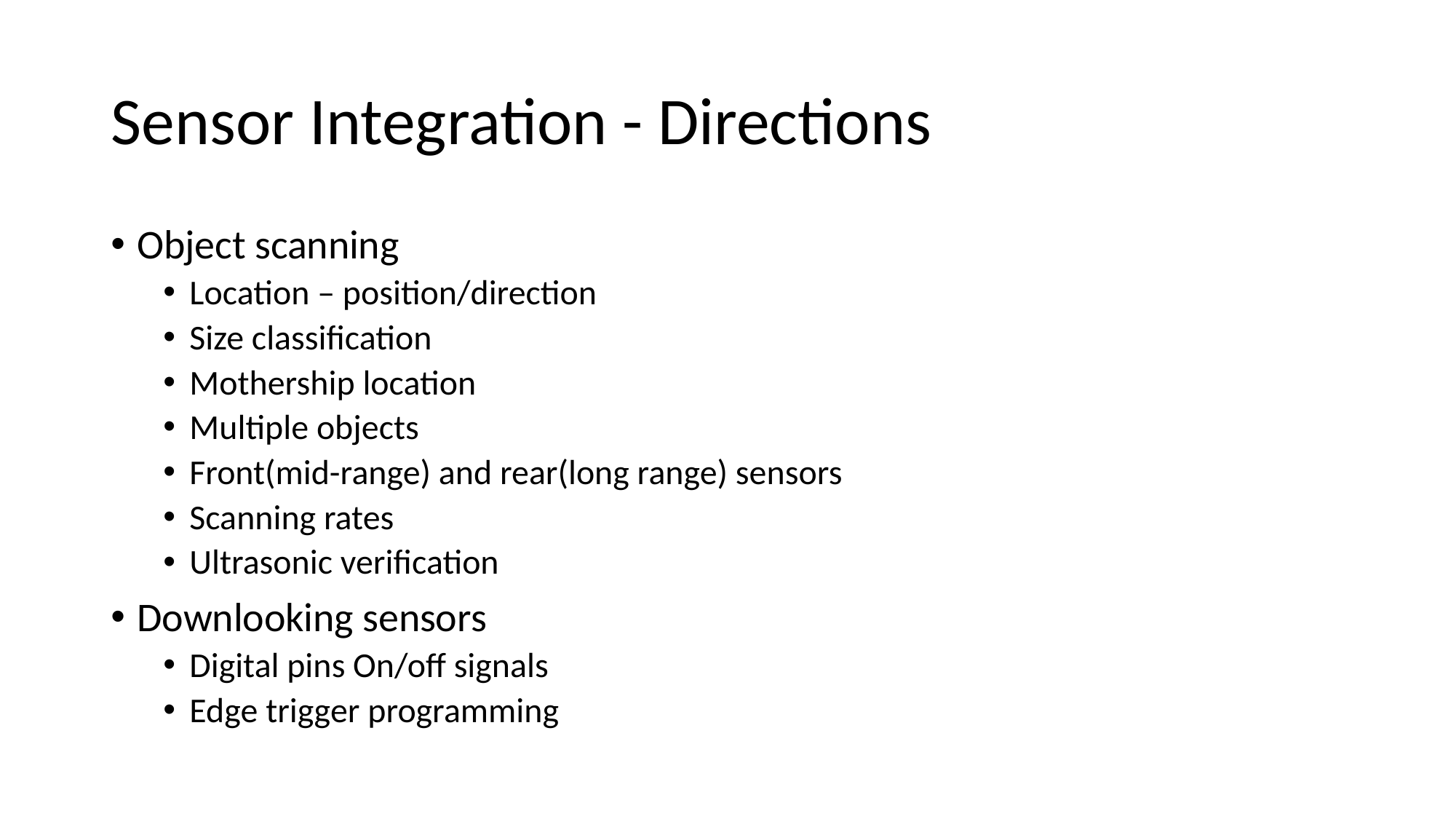

# Sensor Integration - Directions
Object scanning
Location – position/direction
Size classification
Mothership location
Multiple objects
Front(mid-range) and rear(long range) sensors
Scanning rates
Ultrasonic verification
Downlooking sensors
Digital pins On/off signals
Edge trigger programming